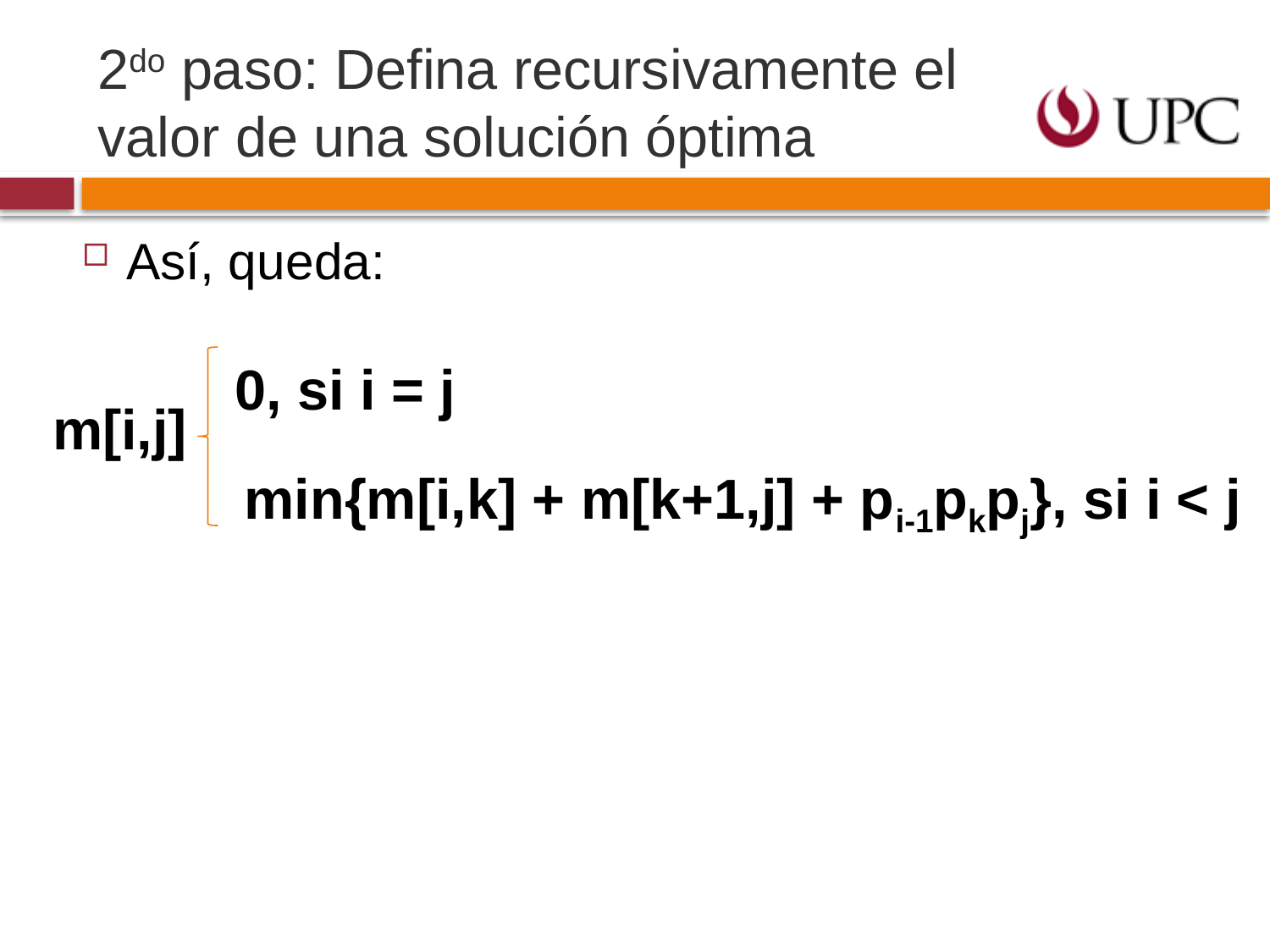

# 2do paso: Defina recursivamente el valor de una solución óptima
Así, queda:

0, si i = j

m[i,j]
min{m[i,k] + m[k+1,j] + pi-1pkpj}, si i < j